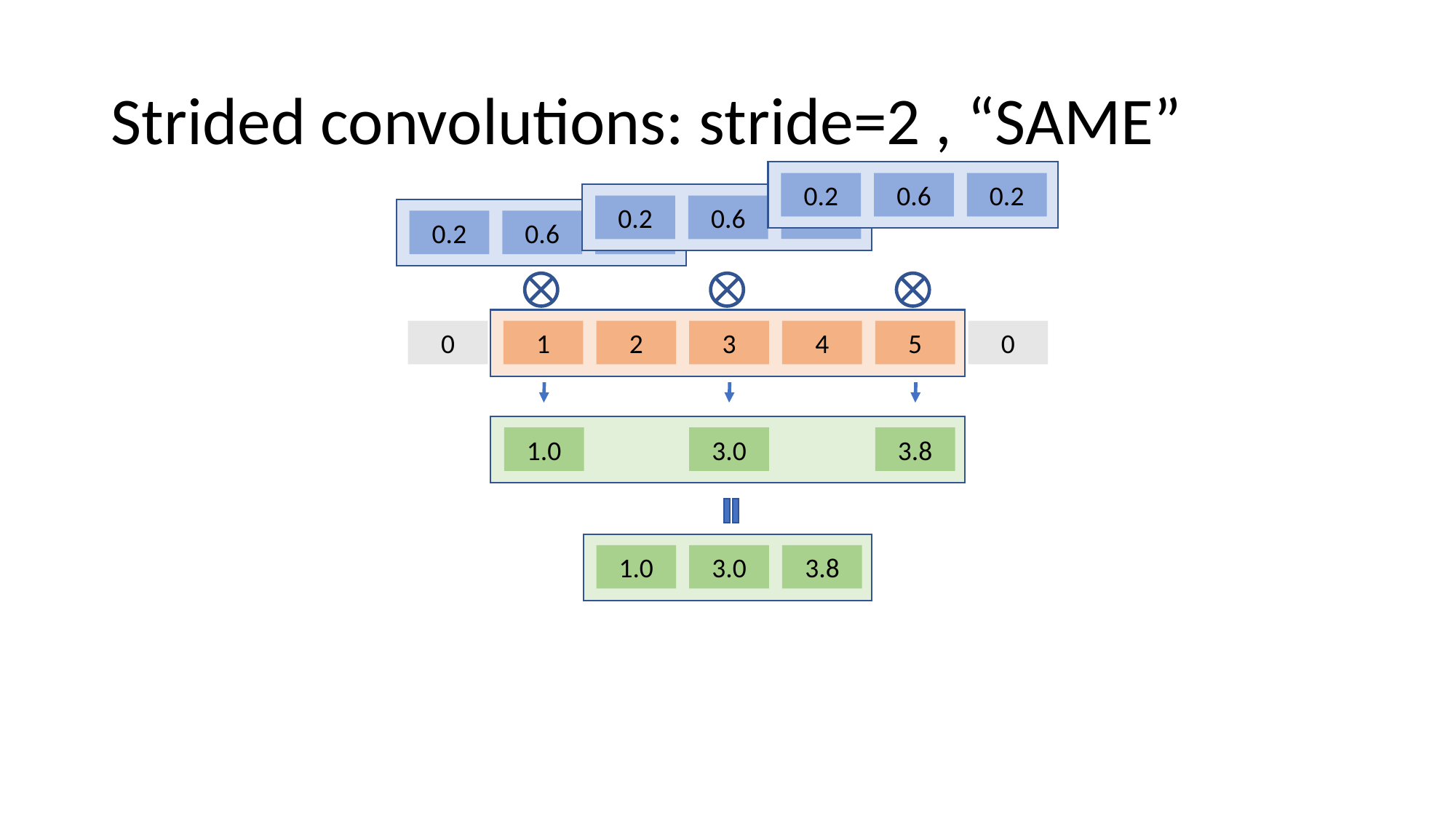

# Strided convolutions: stride=2 , “SAME”

0.2
0.6
0.2

0.2
0.2
0.6

0.2
0.6
0.2

0
1
2
3
4
5
0

1.0
3.0
3.8

1.0
3.0
3.8